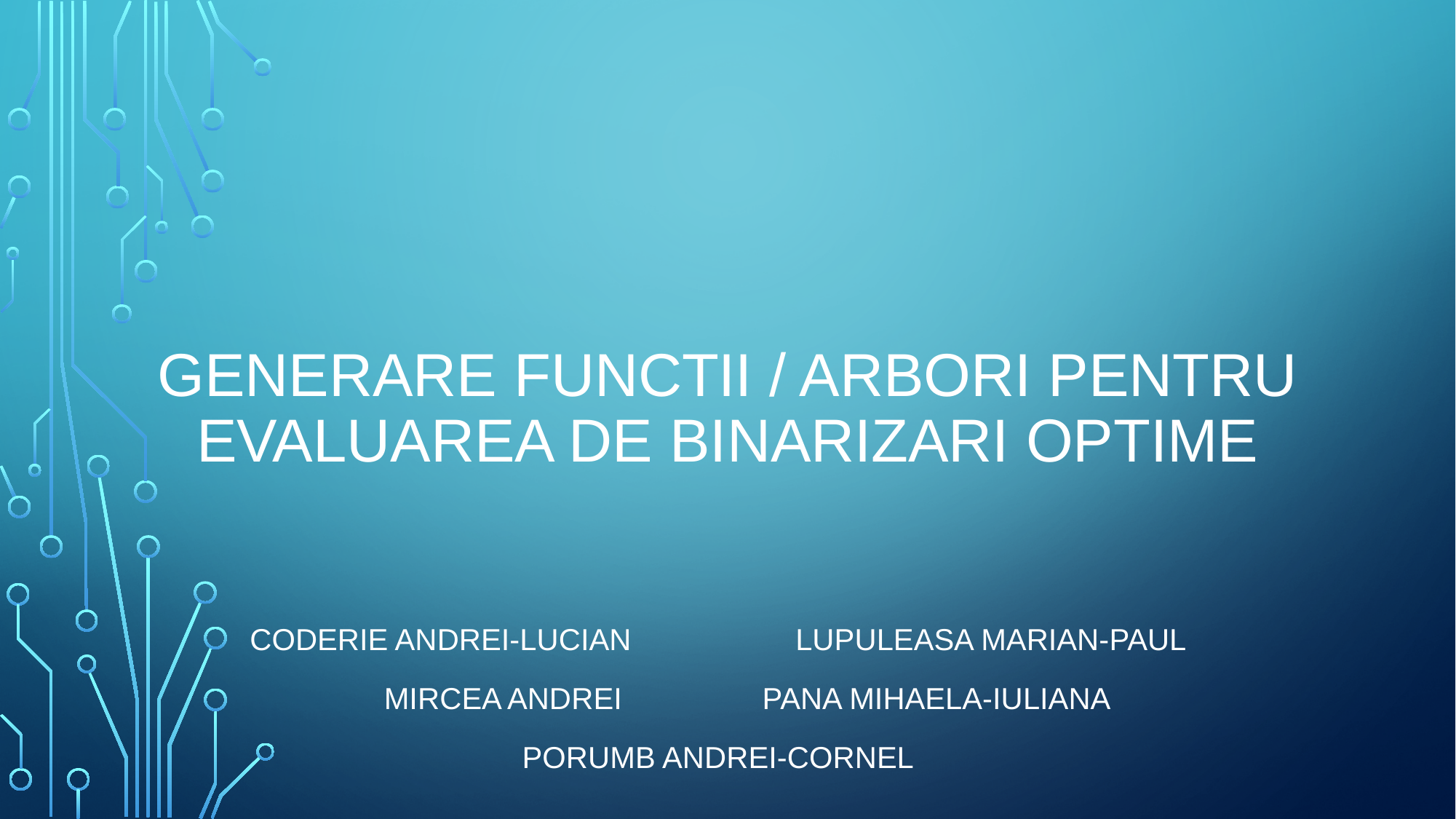

# Generare functii / arbori pentru evaluarea de binarizari optime
Coderie Andrei-Lucian		Lupuleasa Marian-Paul
       Mircea Andrei	          	Pana Mihaela-Iuliana
Porumb Andrei-Cornel